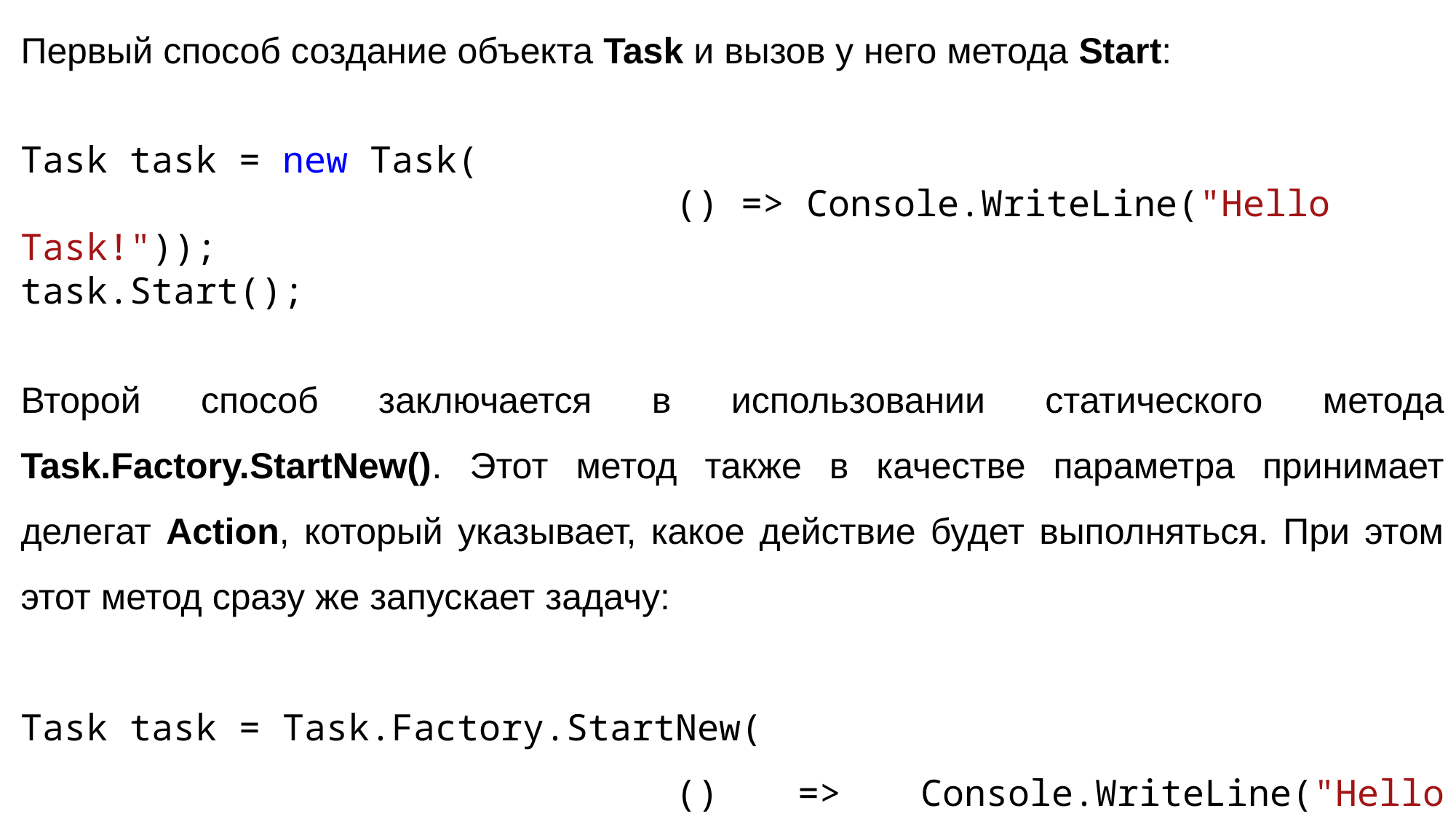

Первый способ создание объекта Task и вызов у него метода Start:

Task task = new Task(
						() => Console.WriteLine("Hello Task!"));
task.Start();

Второй способ заключается в использовании статического метода Task.Factory.StartNew(). Этот метод также в качестве параметра принимает делегат Action, который указывает, какое действие будет выполняться. При этом этот метод сразу же запускает задачу:

Task task = Task.Factory.StartNew(
						() => Console.WriteLine("Hello Task!"));